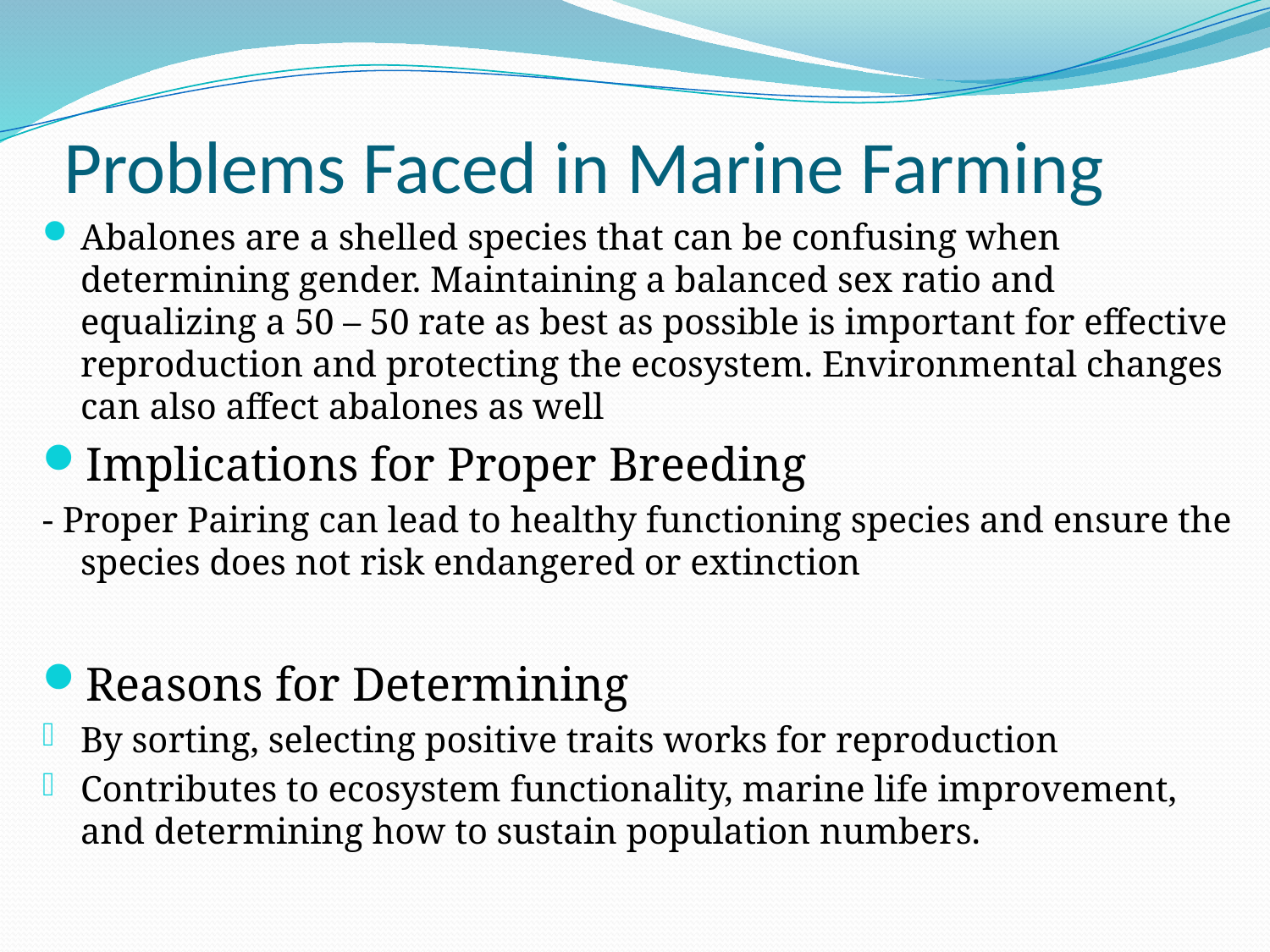

# Problems Faced in Marine Farming
Abalones are a shelled species that can be confusing when determining gender. Maintaining a balanced sex ratio and equalizing a 50 – 50 rate as best as possible is important for effective reproduction and protecting the ecosystem. Environmental changes can also affect abalones as well
Implications for Proper Breeding
- Proper Pairing can lead to healthy functioning species and ensure the species does not risk endangered or extinction

Reasons for Determining
By sorting, selecting positive traits works for reproduction
Contributes to ecosystem functionality, marine life improvement, and determining how to sustain population numbers.